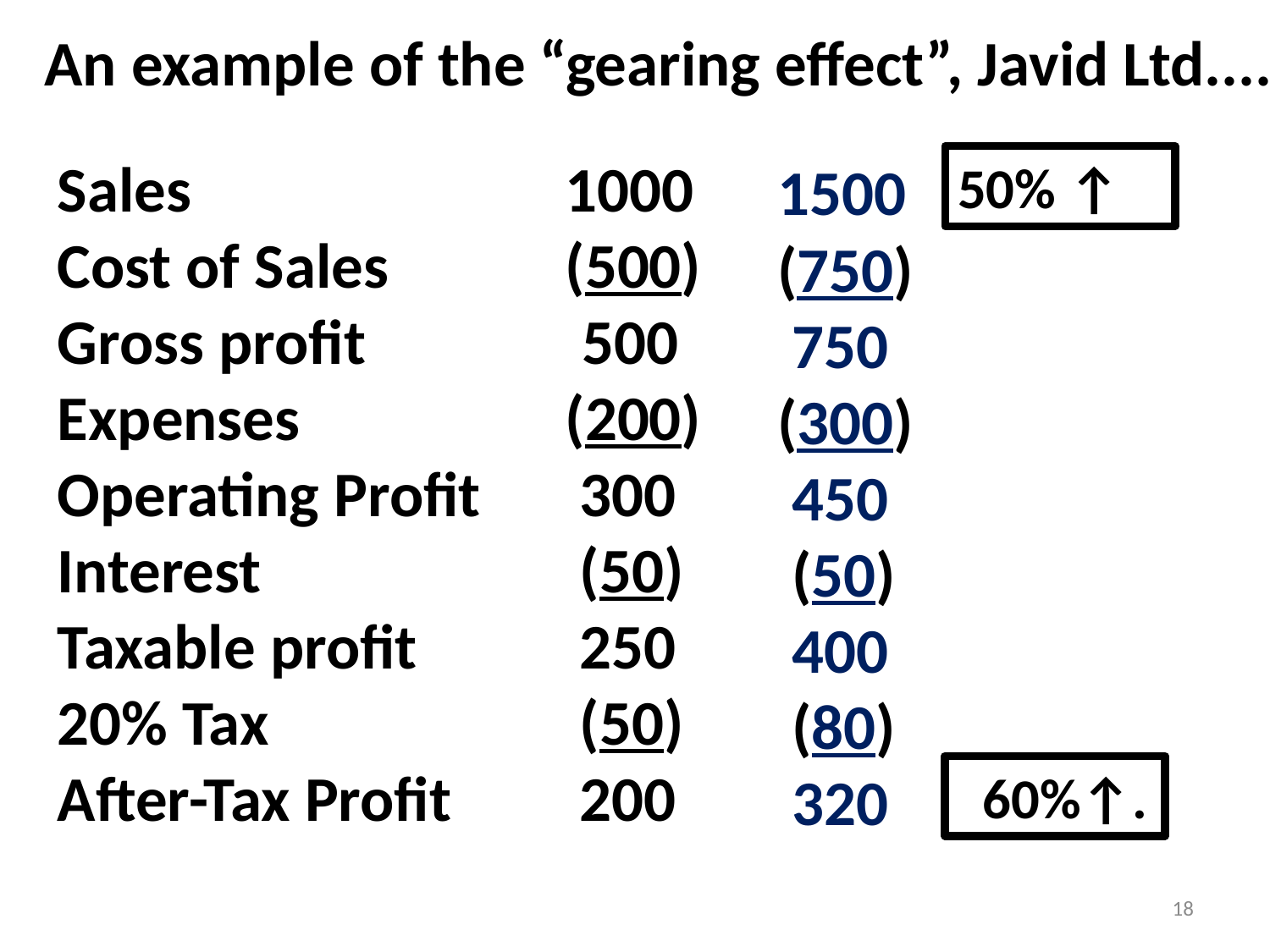

An example of the “gearing effect”, Javid Ltd....

Sales			1000
Cost of Sales		(500)
Gross profit	          500
Expenses			(200)
Operating Profit	 300
Interest			 (50)
Taxable profit		 250
20% Tax			 (50)
After-Tax Profit	 200
1500
(750)
 750
(300)
 450
 (50)
 400
 (80)
 320

50% ↑
  60%↑.
18